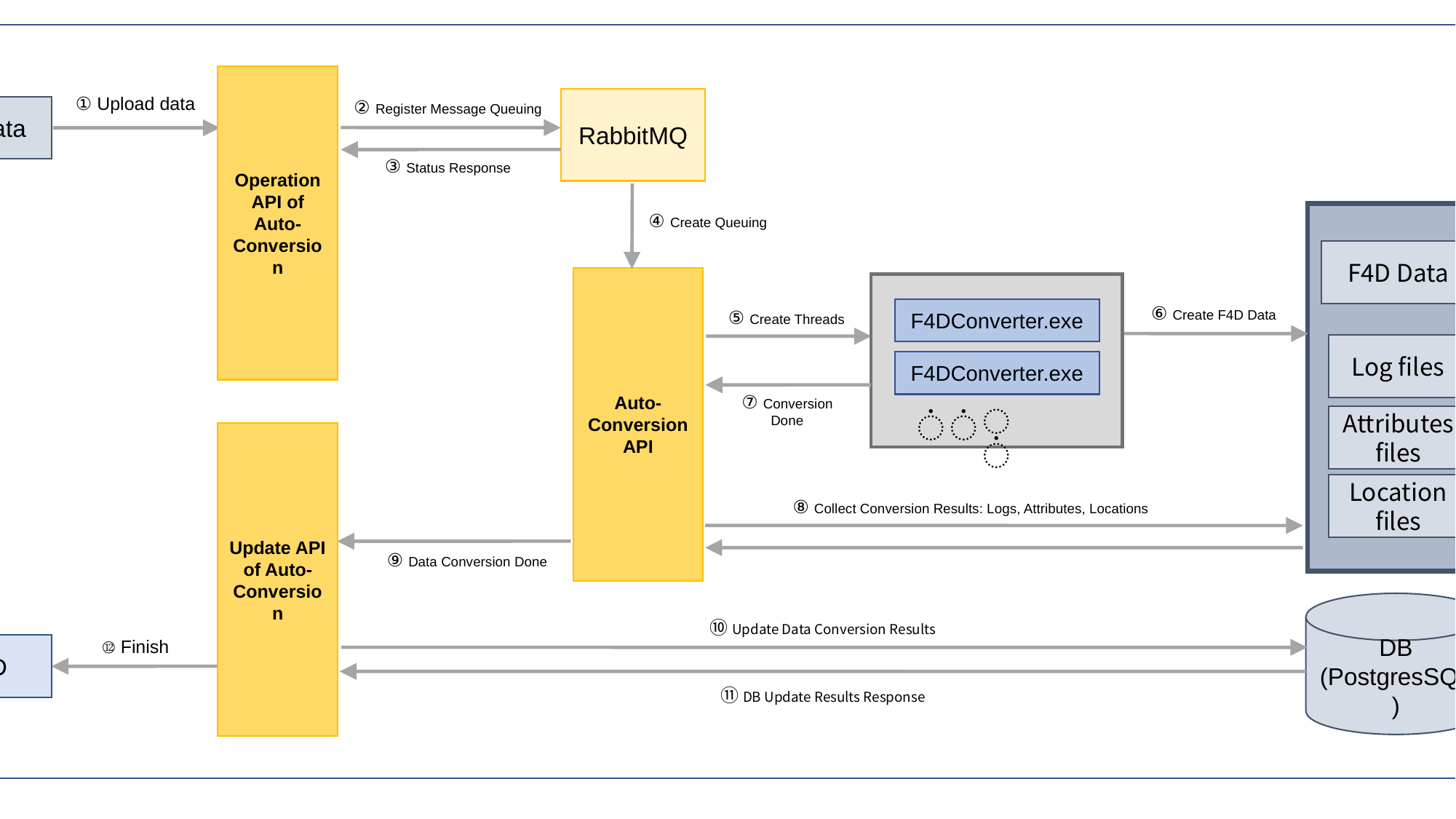

Operation API of Auto-Conversion
① Upload data
RabbitMQ
② Register Message Queuing
3D Data

③ Status Response

④ Create Queuing
F4D Data
Auto-Conversion API

⑥ Create F4D Data
F4DConverter.exe
⑤ Create Threads

Log files

F4DConverter.exe
〮〮〮

⑦ Conversion Done
Attributes files
Update API of Auto-Conversion
Location files
⑧ Collect Conversion Results: Logs, Attributes, Locations

⑨ Data Conversion Done

DB
(PostgresSQL)
⑩ Update Data Conversion Results
⑫ Finish
END

⑪ DB Update Results Response